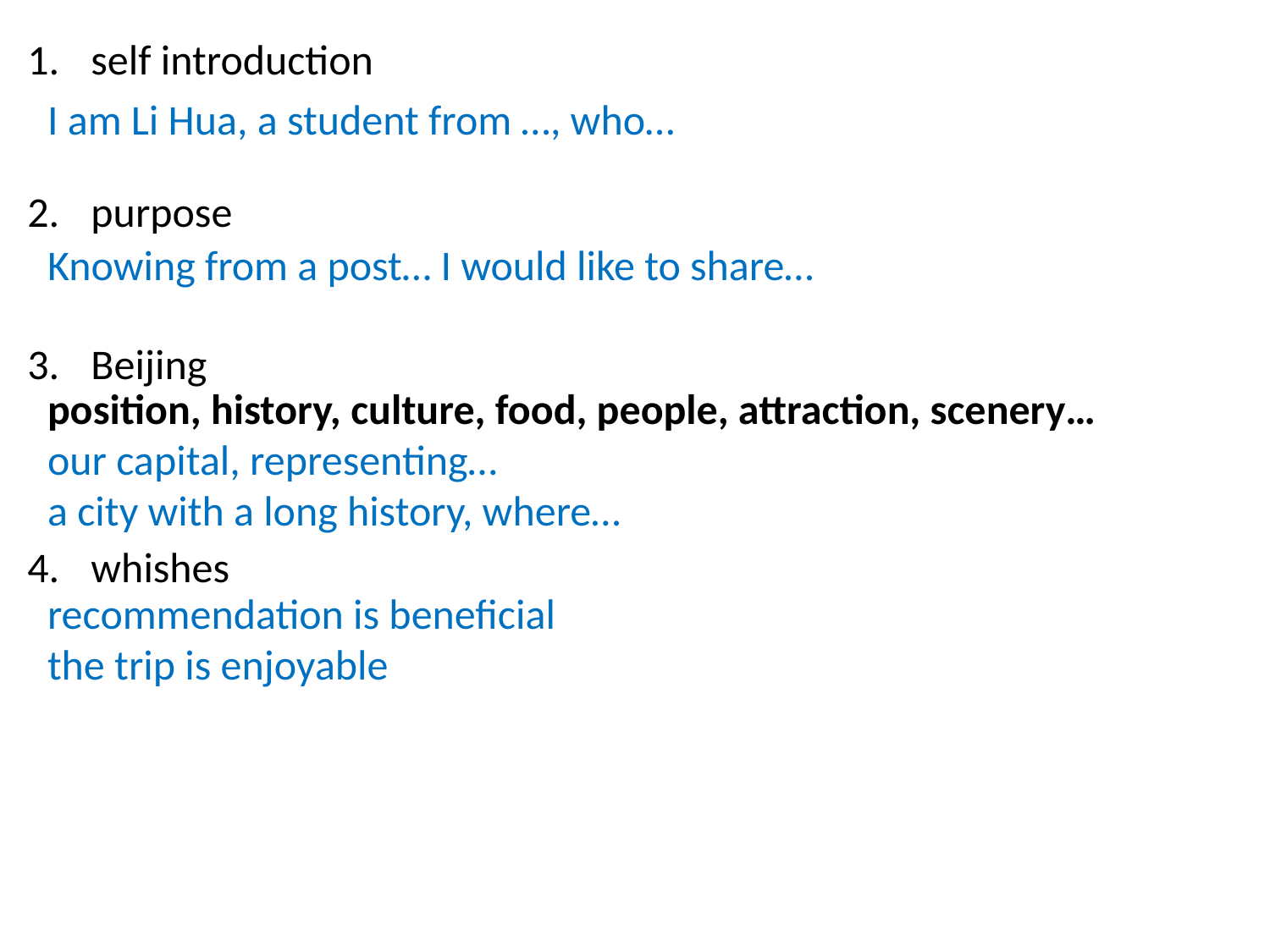

self introduction

purpose

Beijing

whishes
I am Li Hua, a student from …, who…
Knowing from a post… I would like to share…
position, history, culture, food, people, attraction, scenery…
our capital, representing…
a city with a long history, where…
recommendation is beneficial
the trip is enjoyable